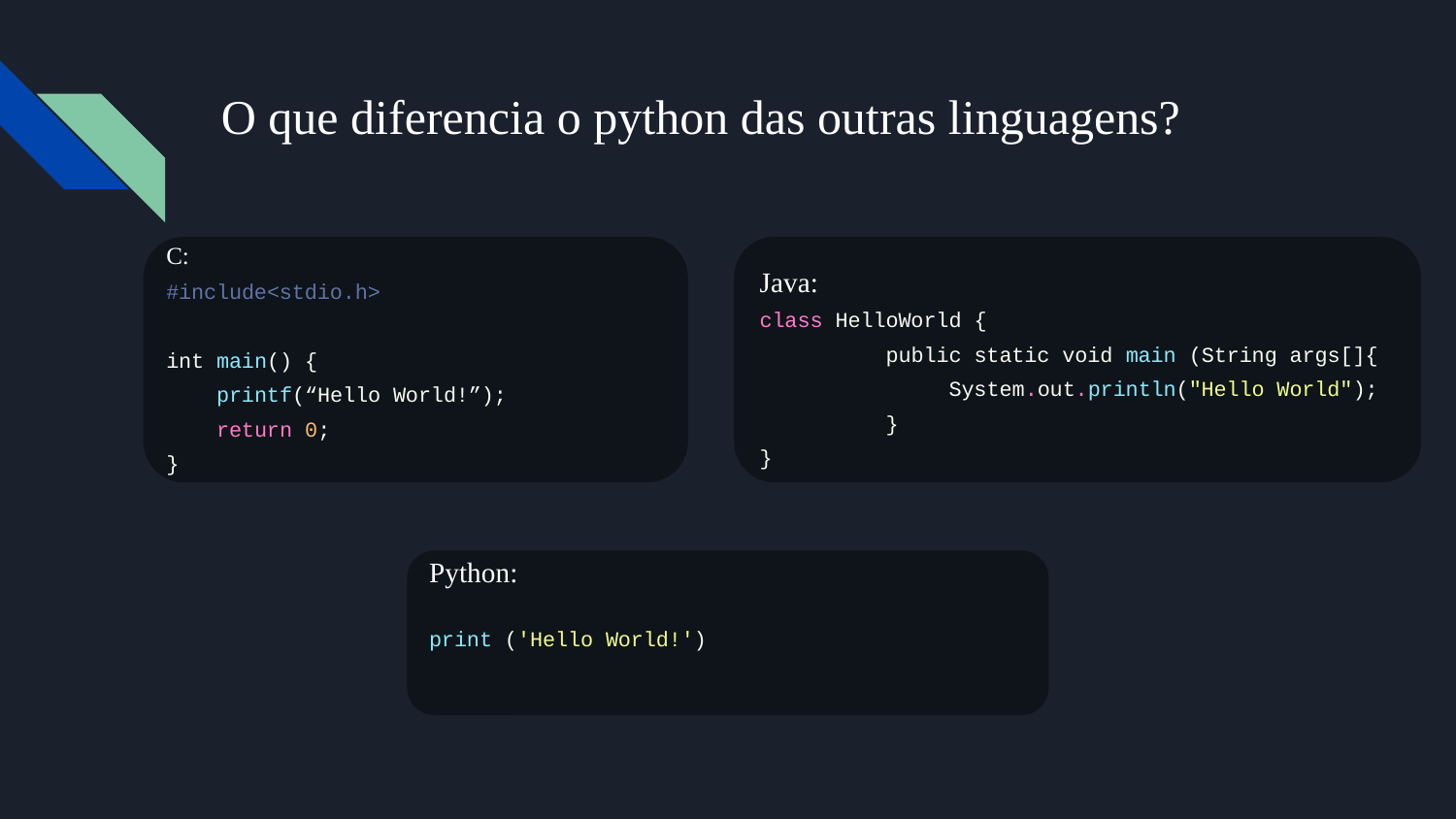

# O que diferencia o python das outras linguagens?
C:
#include<stdio.h>

int main() {
    printf(“Hello World!”);
    return 0;
}

Java:
class HelloWorld {
          public static void main (String args[]{
               System.out.println("Hello World");
          }
}

Python:

print ('Hello World!')